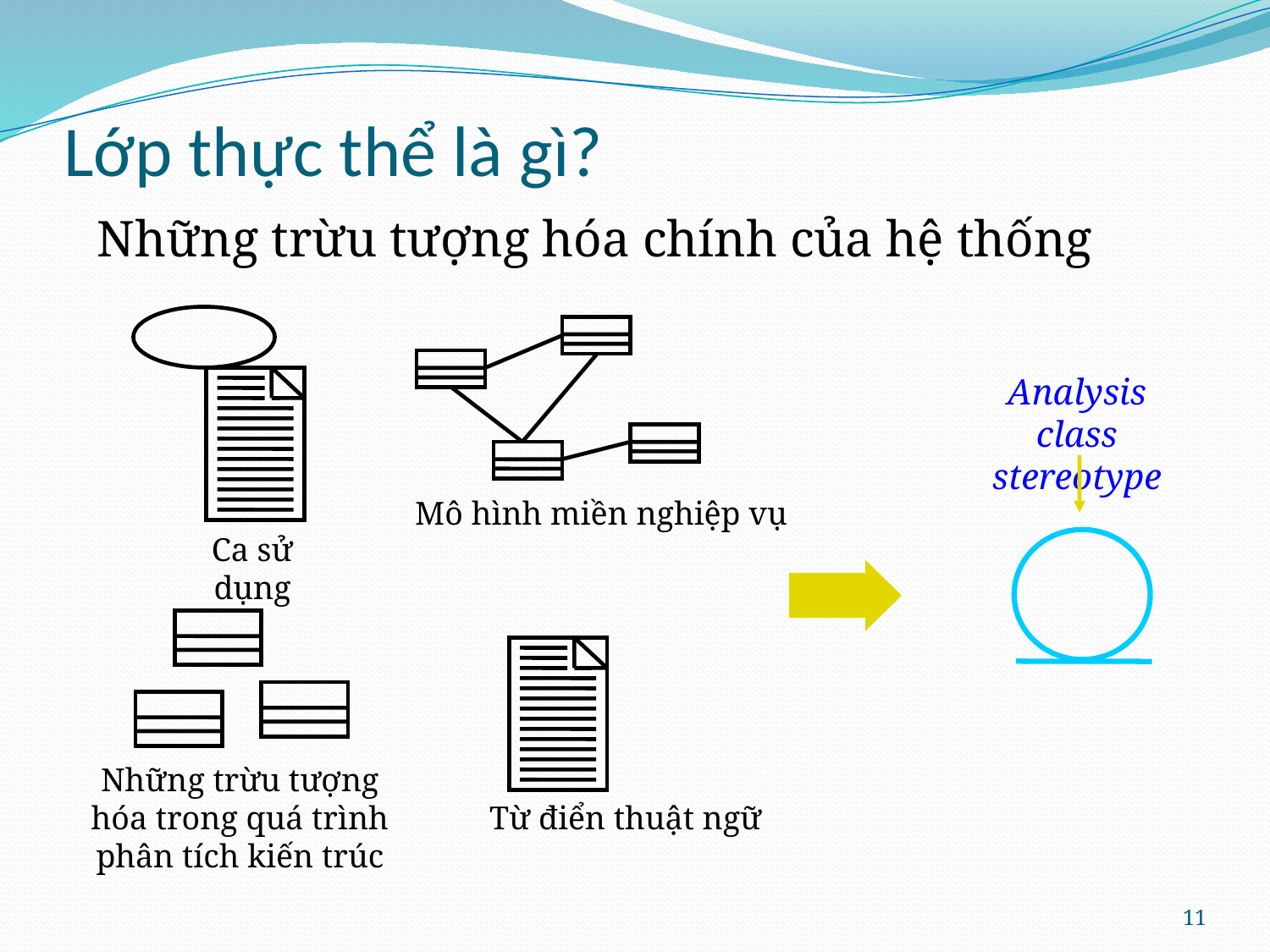

# Lớp thực thể là gì?
Những trừu tượng hóa chính của hệ thống

Ca sử dụng

Mô hình miền nghiệp vụ
Analysis class stereotype

Những trừu tượng hóa trong quá trình phân tích kiến trúc

Từ điển thuật ngữ
11